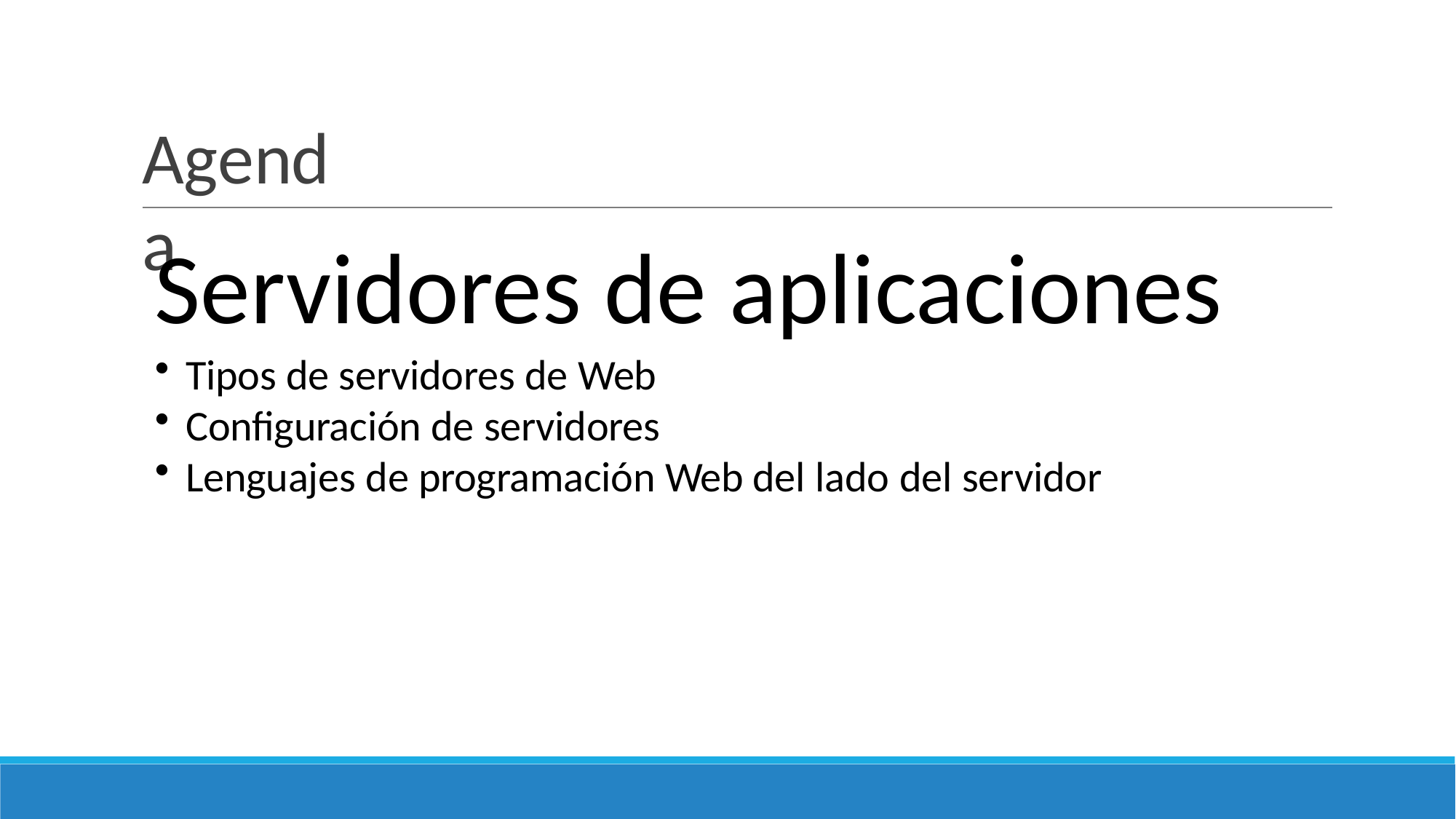

# Agenda

Servidores de aplicaciones
Tipos de servidores de Web
Configuración de servidores
Lenguajes de programación Web del lado del servidor